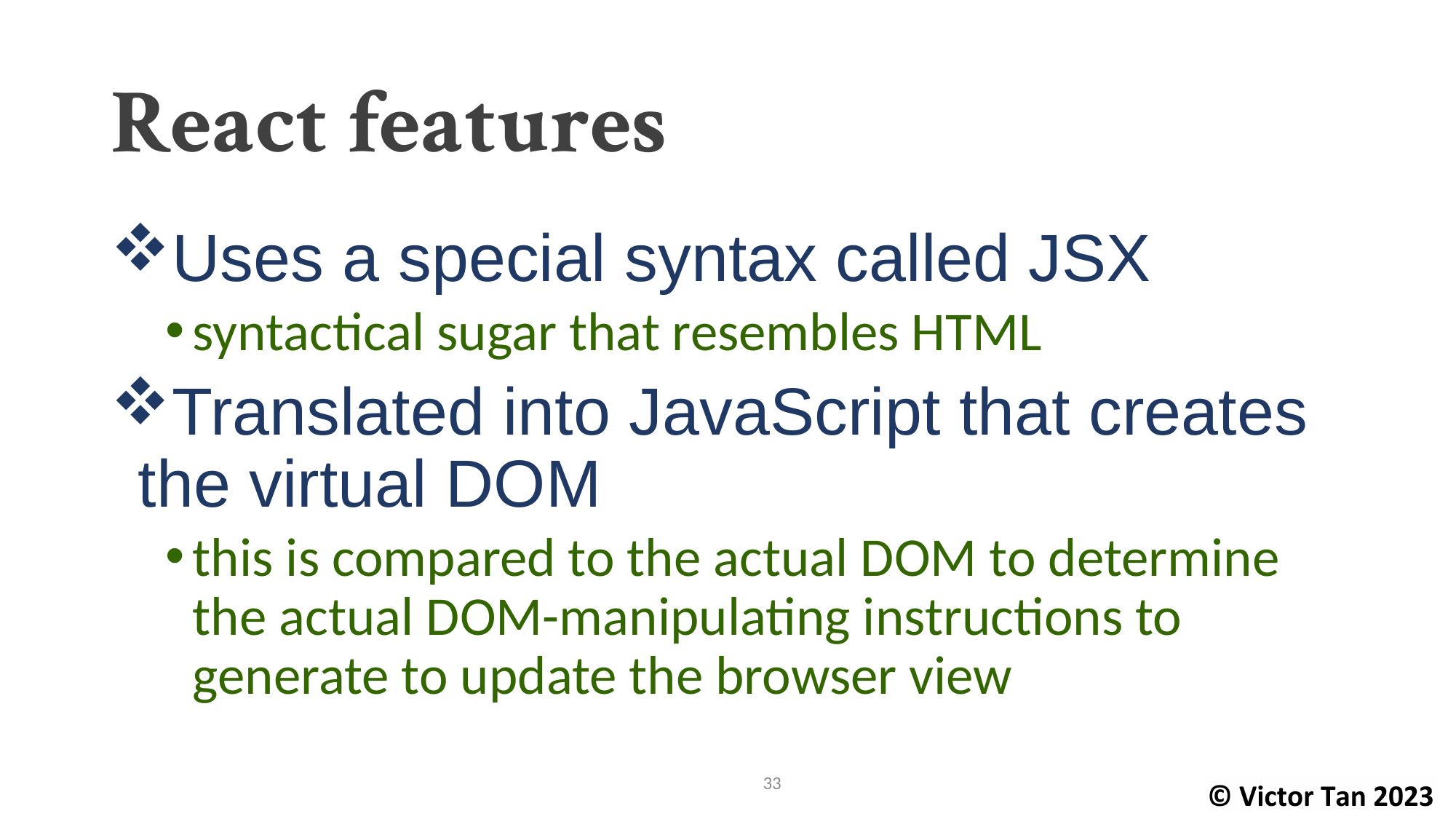

# React features
Uses a special syntax called JSX
syntactical sugar that resembles HTML
Translated into JavaScript that creates the virtual DOM
this is compared to the actual DOM to determine the actual DOM-manipulating instructions to generate to update the browser view
33